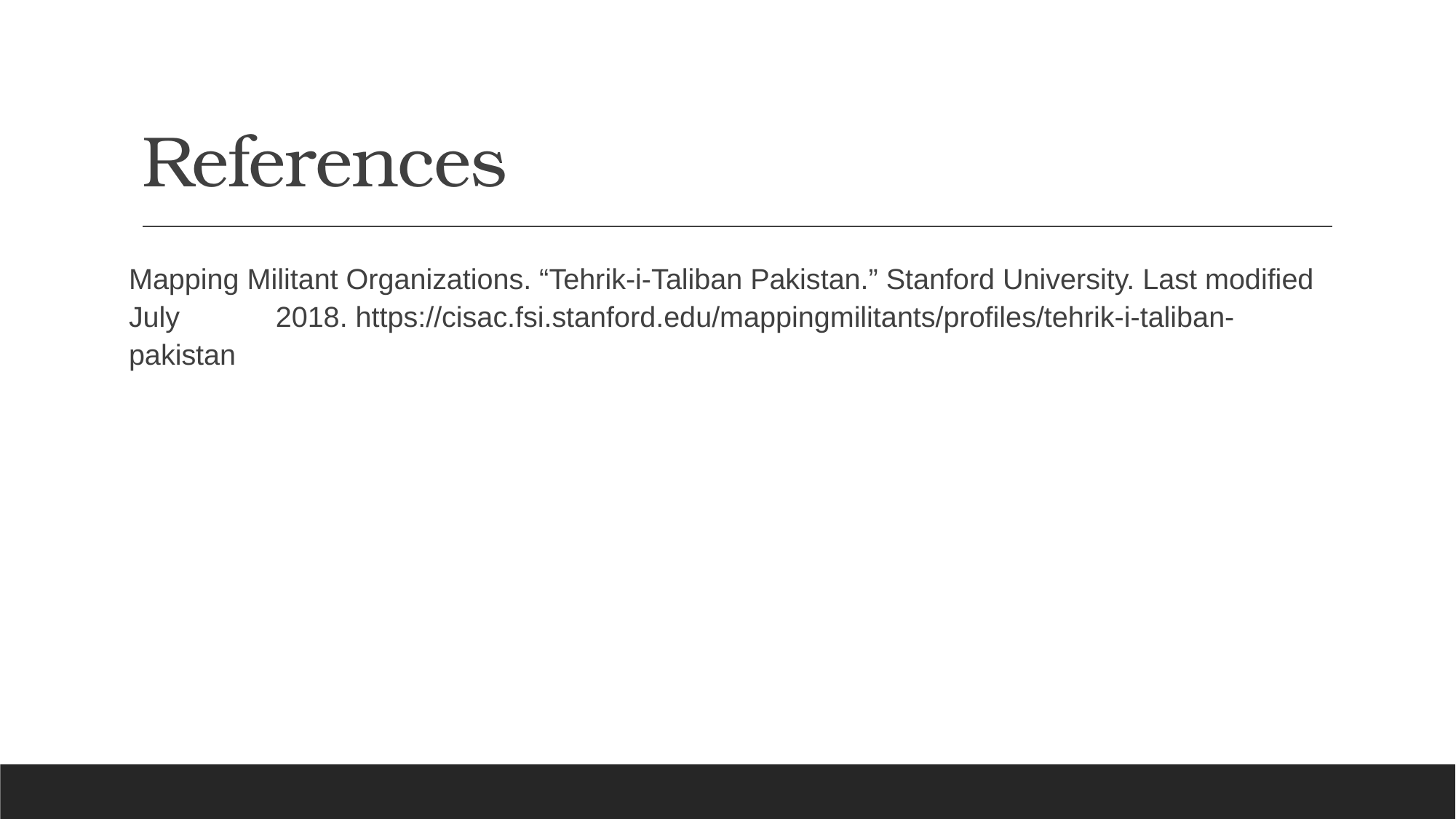

# References
Mapping Militant Organizations. “Tehrik-i-Taliban Pakistan.” Stanford University. Last modified July            2018. https://cisac.fsi.stanford.edu/mappingmilitants/profiles/tehrik-i-taliban-pakistan